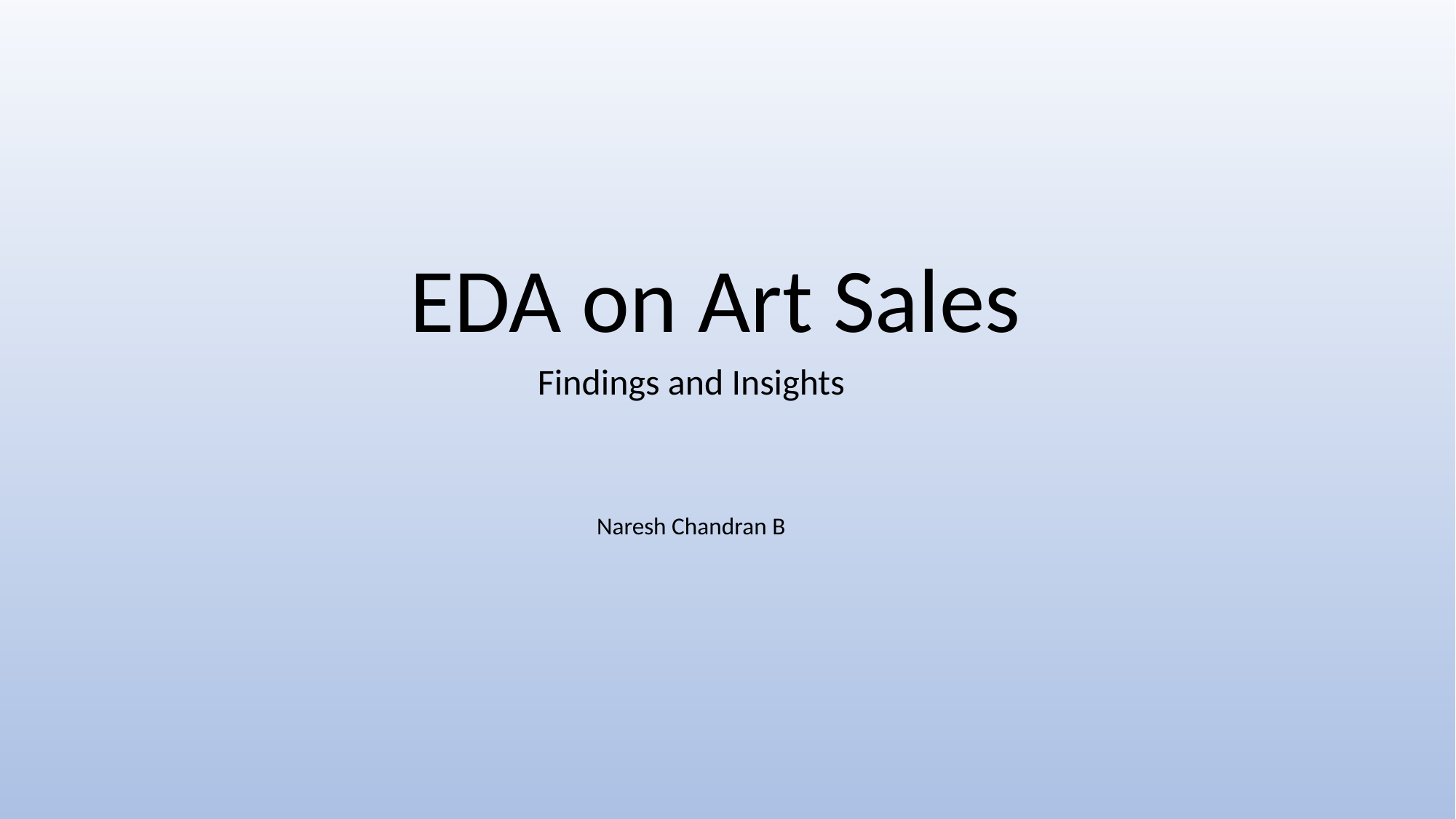

# EDA on Art Sales
Findings and Insights

Naresh Chandran B